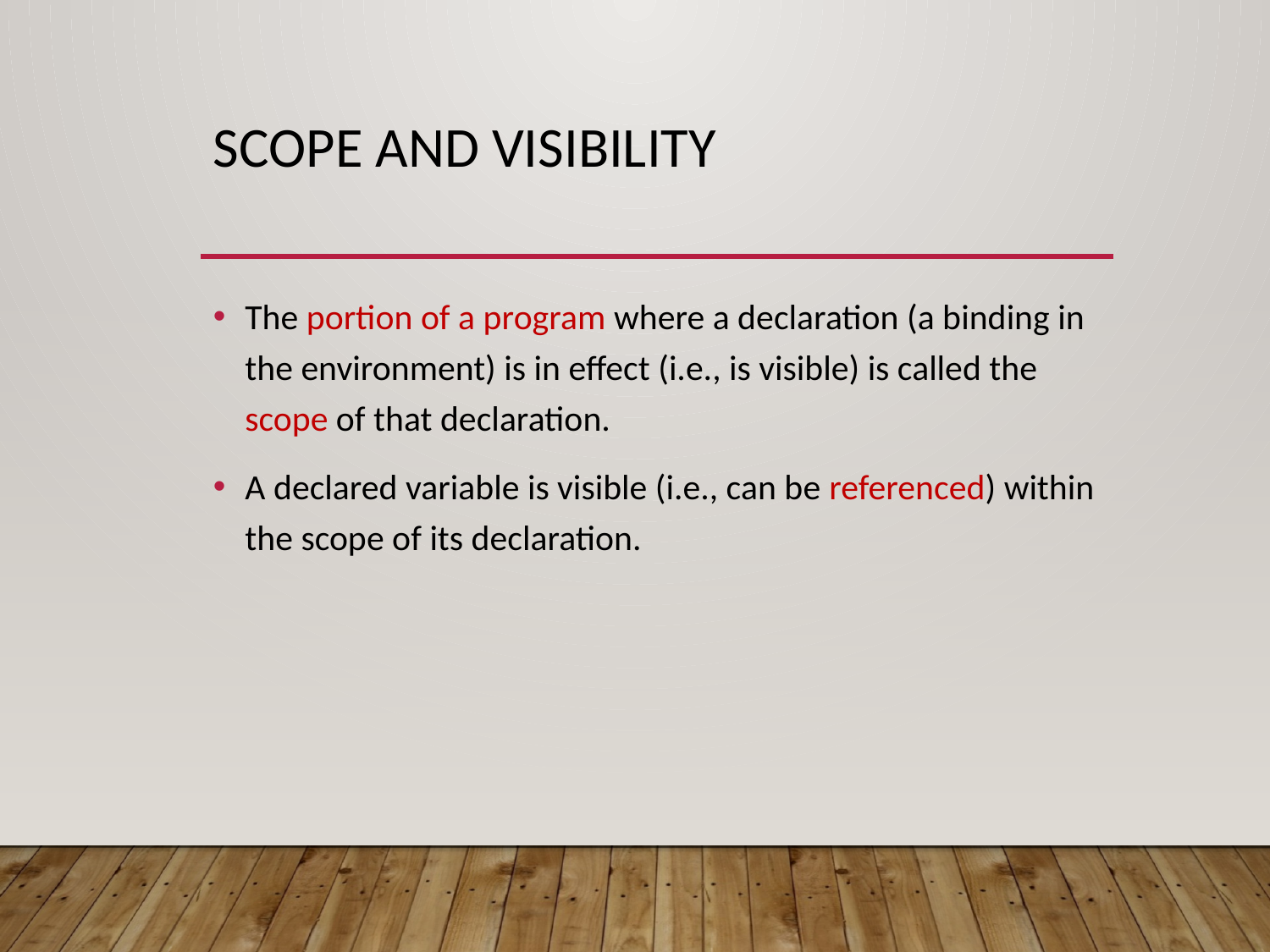

# Scope and Visibility
The portion of a program where a declaration (a binding in the environment) is in effect (i.e., is visible) is called the scope of that declaration.
A declared variable is visible (i.e., can be referenced) within the scope of its declaration.